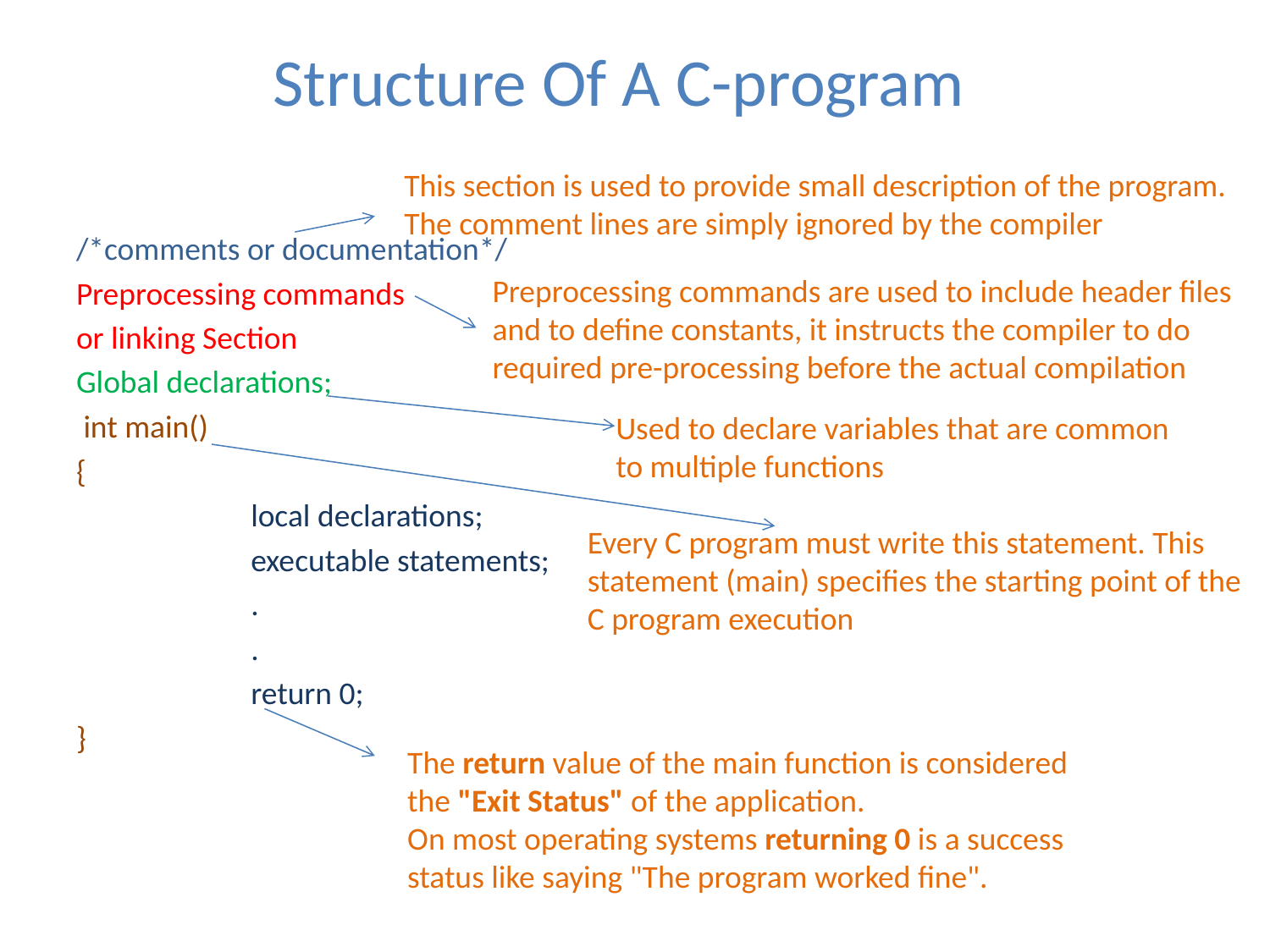

# Structure Of A C-program
This section is used to provide small description of the program. The comment lines are simply ignored by the compiler
/*comments or documentation*/
Preprocessing commands
or linking Section
Global declarations;
 int main()
{
		local declarations;
		executable statements;
		.
		.
		return 0;
}

Preprocessing commands are used to include header files and to define constants, it instructs the compiler to do required pre-processing before the actual compilation
Used to declare variables that are common to multiple functions
Every C program must write this statement. This statement (main) specifies the starting point of the C program execution
The return value of the main function is considered the "Exit Status" of the application.
On most operating systems returning 0 is a success status like saying "The program worked fine".